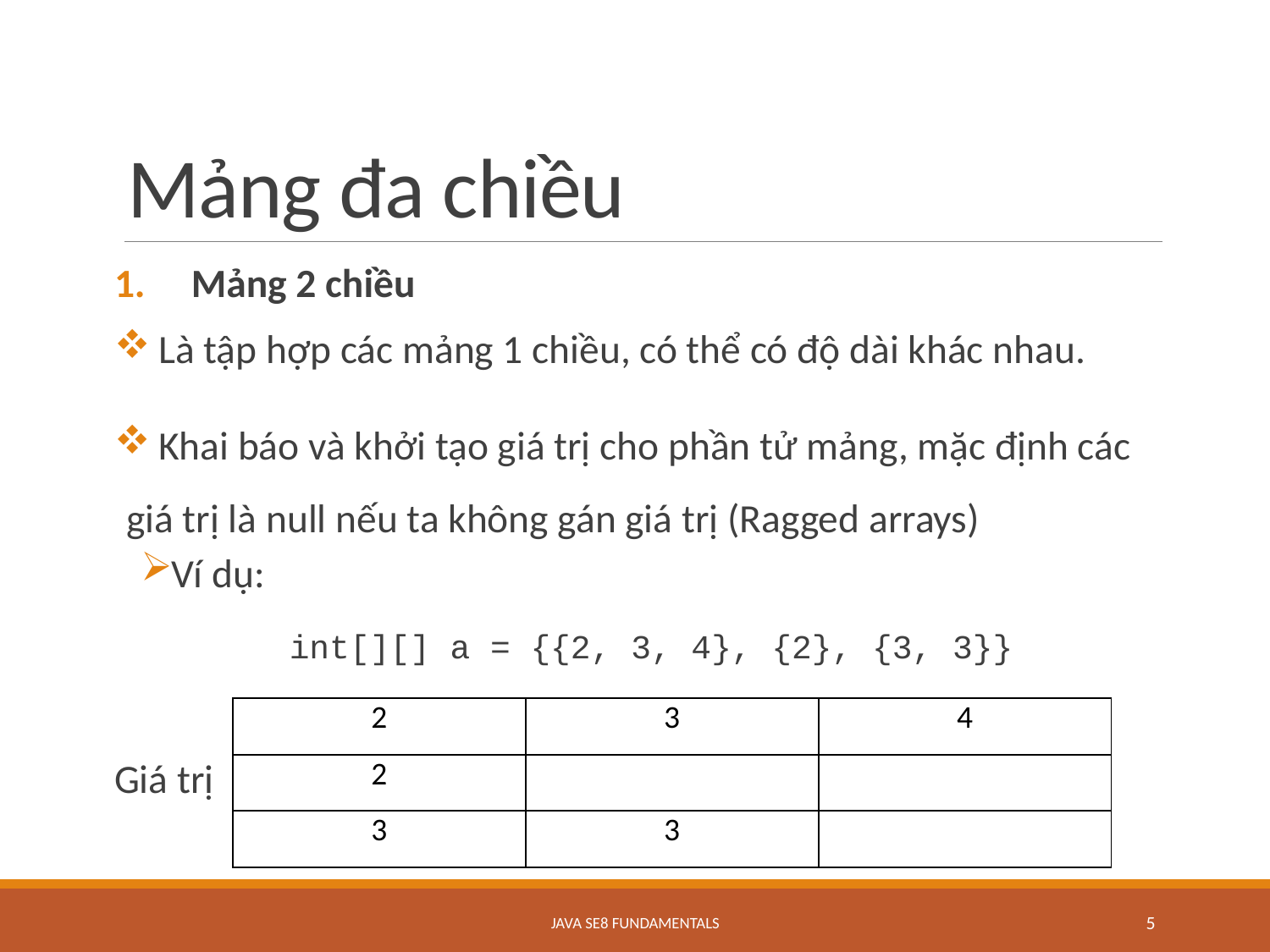

# Mảng đa chiều
 Mảng 2 chiều
 Là tập hợp các mảng 1 chiều, có thể có độ dài khác nhau.
 Khai báo và khởi tạo giá trị cho phần tử mảng, mặc định các giá trị là null nếu ta không gán giá trị (Ragged arrays)
Ví dụ:
int[][] a = {{2, 3, 4}, {2}, {3, 3}}

Giá trị
| 2 | 3 | 4 |
| --- | --- | --- |
| 2 |  |  |
| 3 | 3 |  |
Java SE8 Fundamentals
5